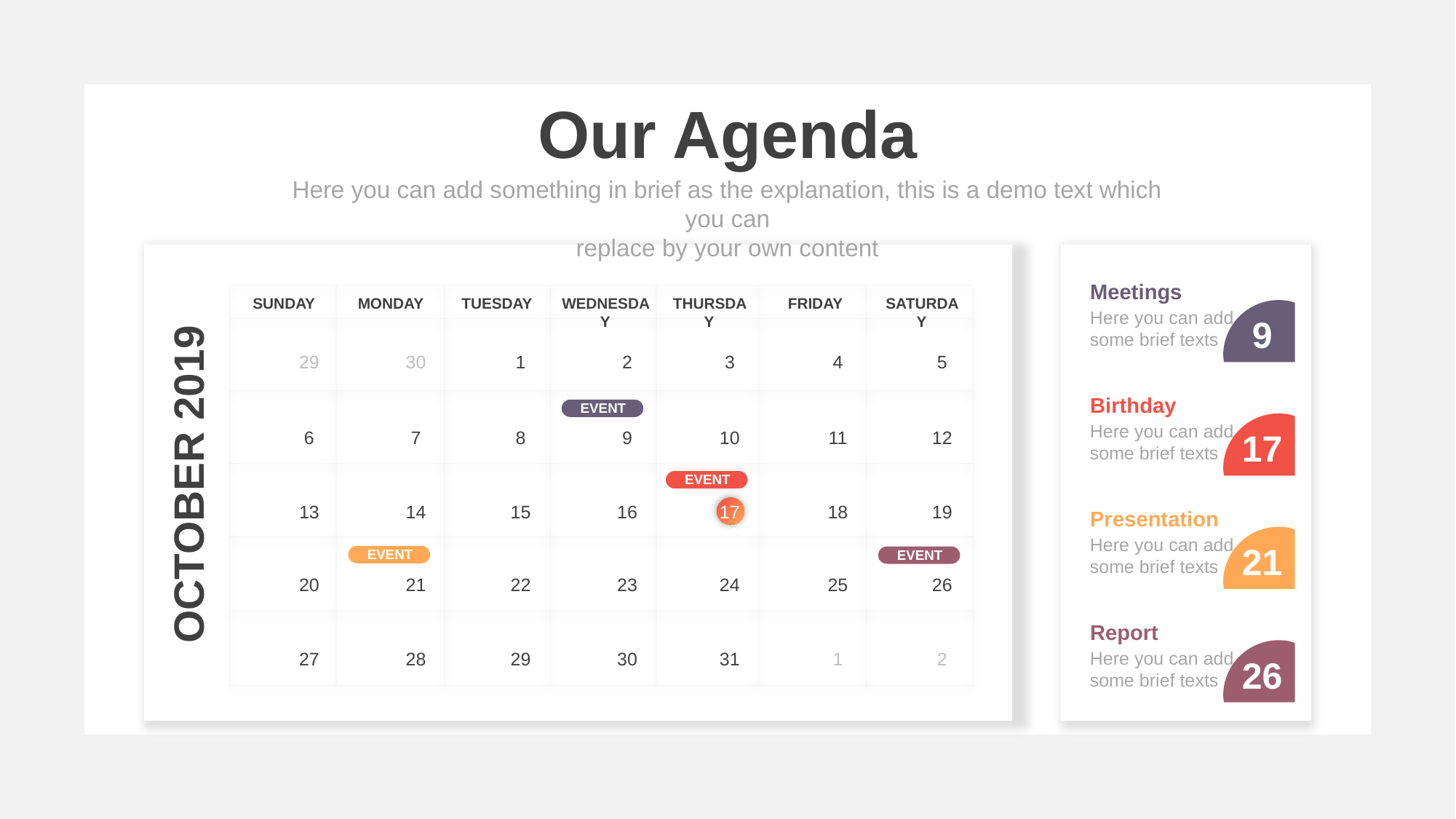

Our Agenda
Here you can add something in brief as the explanation, this is a demo text which you can
replace by your own content

Meetings
Here you can add
some brief texts
9
SUNDAY
MONDAY
TUESDAY
WEDNESDAY
THURSDAY
FRIDAY
SATURDAY
29
30
1
2
3
4
5

Birthday
Here you can add
some brief texts
17
EVENT 01

6
7
8
9
10
11
12
OCTOBER 2019
EVENT 02

Presentation
Here you can add
some brief texts
21
13
14
15
16
17
18
19

EVENT 03

EVENT 04

20
21
22
23
24
25
26

Report
Here you can add
some brief texts
26
27
28
29
30
31
1
2